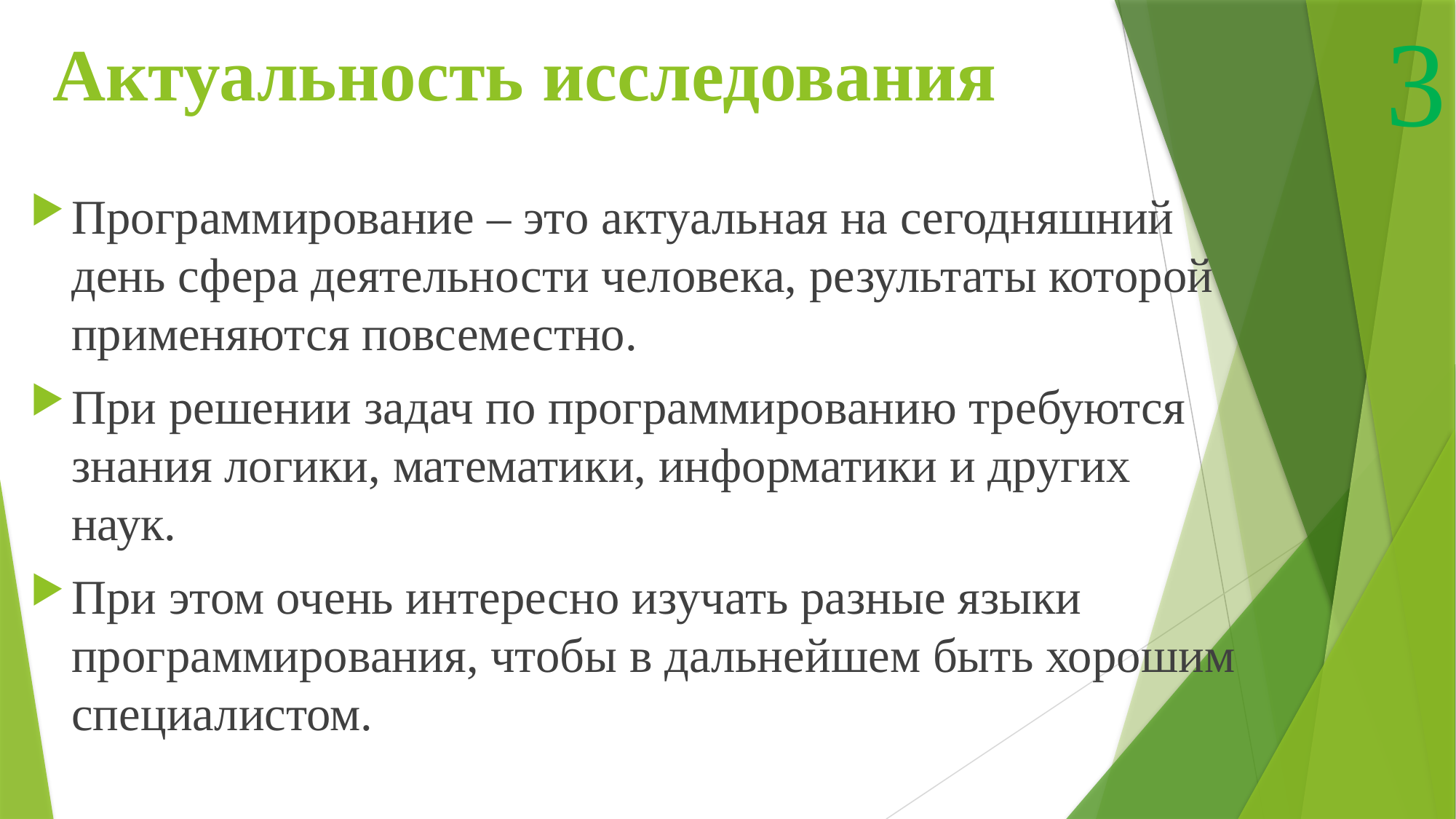

3
# Актуальность исследования
Программирование – это актуальная на сегодняшний день сфера деятельности человека, результаты которой применяются повсеместно.
При решении задач по программированию требуются знания логики, математики, информатики и других наук.
При этом очень интересно изучать разные языки программирования, чтобы в дальнейшем быть хорошим специалистом.